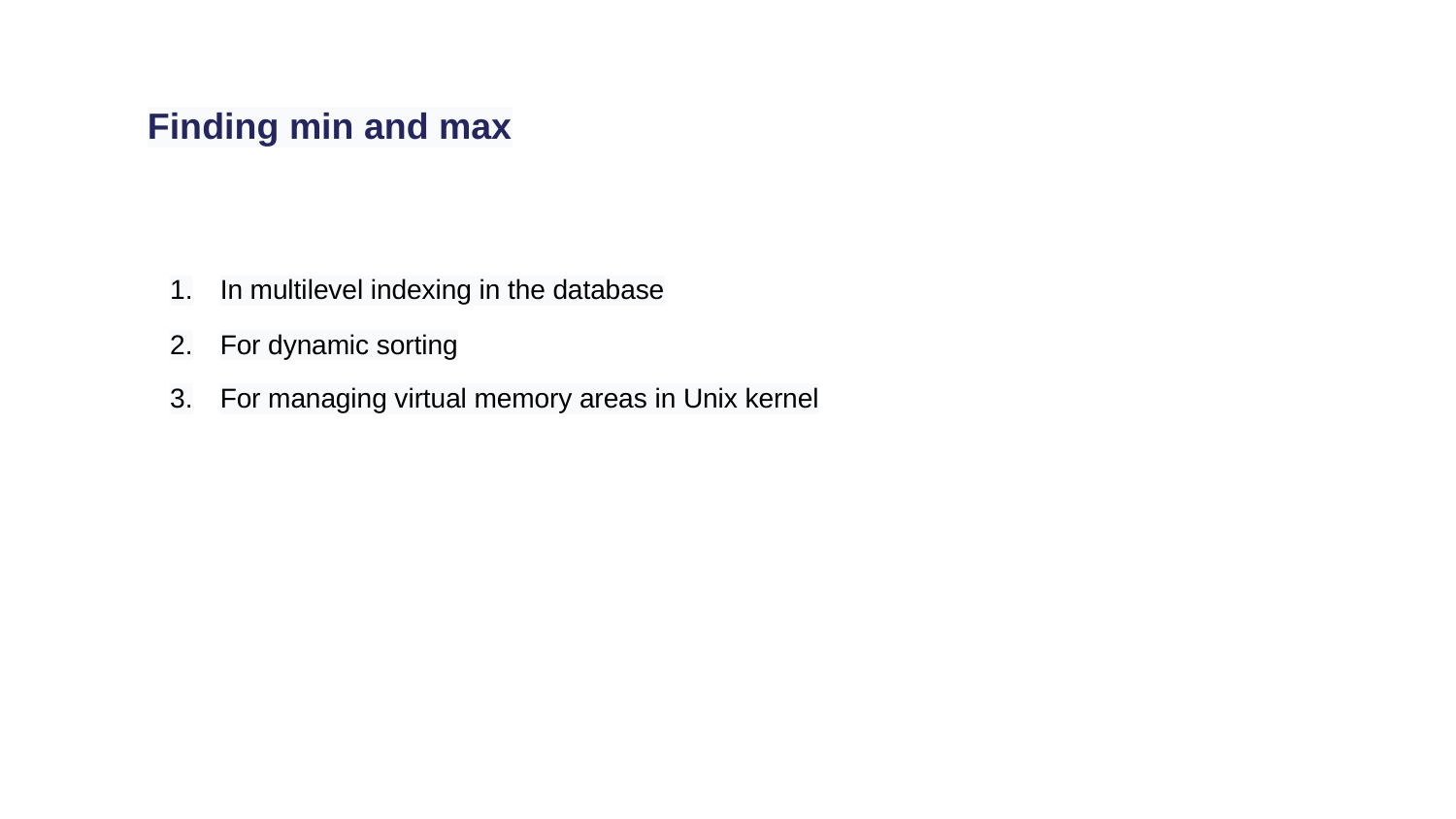

# Finding min and max

In multilevel indexing in the database
For dynamic sorting
For managing virtual memory areas in Unix kernel